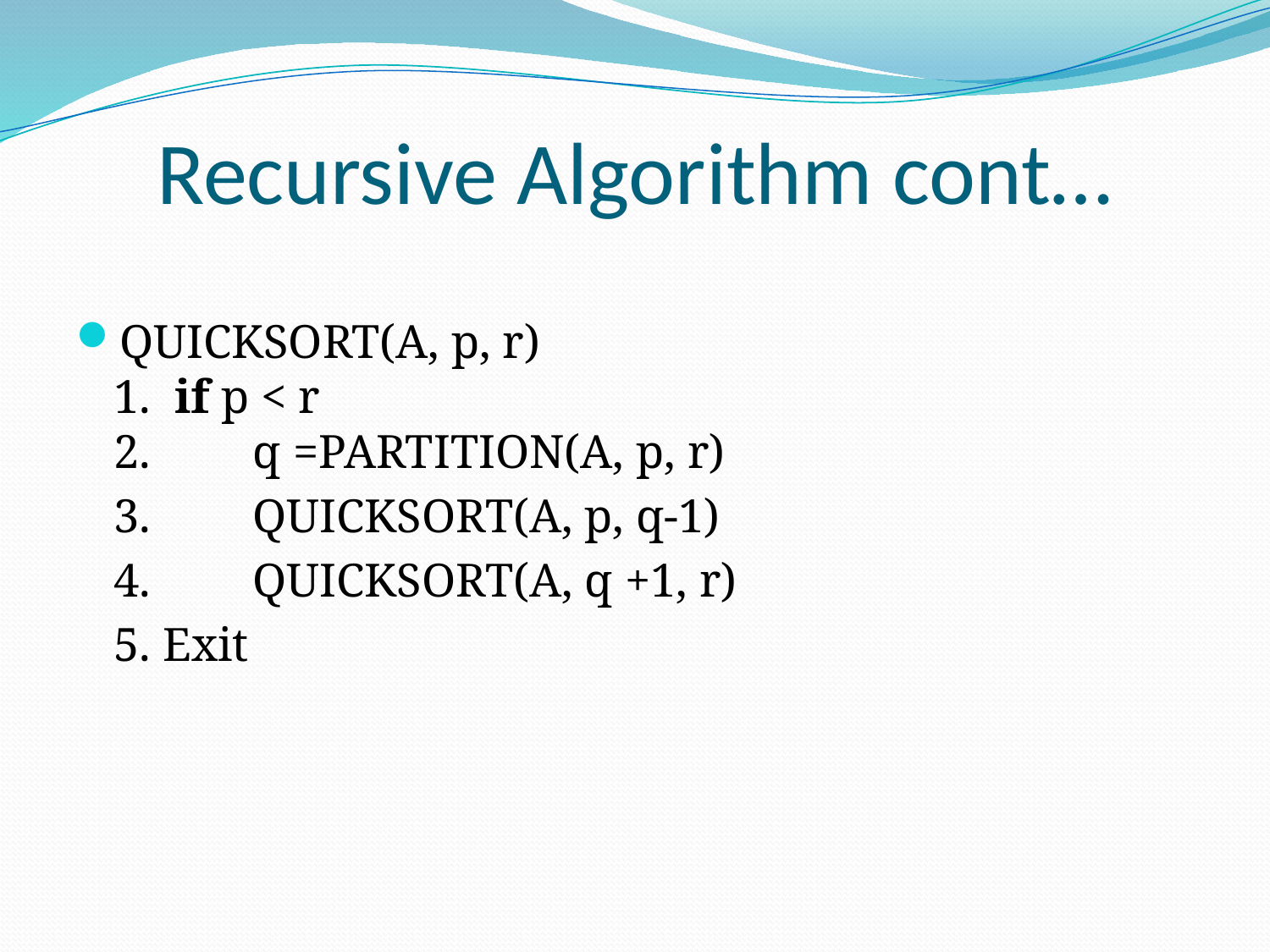

# Recursive Algorithm cont…
QUICKSORT(A, p, r)
1.  if p < r
2.	 q =PARTITION(A, p, r)
	3.	 QUICKSORT(A, p, q-1)
	4.	 QUICKSORT(A, q +1, r)
	5. Exit